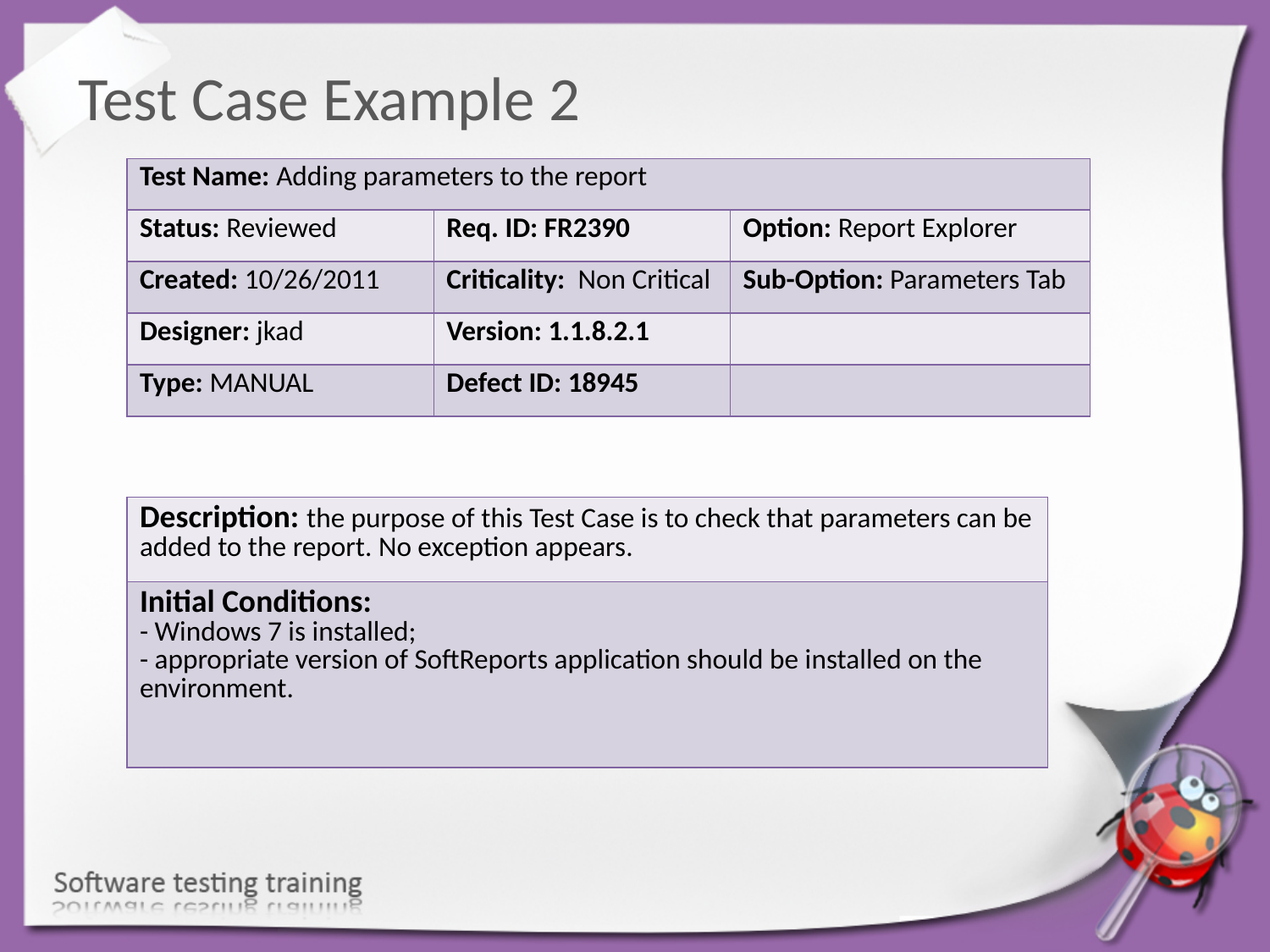

Test Case Example 2
| Test Name: Adding parameters to the report |  |  |
| --- | --- | --- |
| Status: Reviewed | Req. ID: FR2390 | Option: Report Explorer |
| Created: 10/26/2011 | Criticality: Non Critical | Sub-Option: Parameters Tab |
| Designer: jkad | Version: 1.1.8.2.1 |  |
| Type: MANUAL | Defect ID: 18945 |  |
| Description: the purpose of this Test Case is to check that parameters can be added to the report. No exception appears. |
| --- |
| Initial Conditions: - Windows 7 is installed; - appropriate version of SoftReports application should be installed on the environment. |